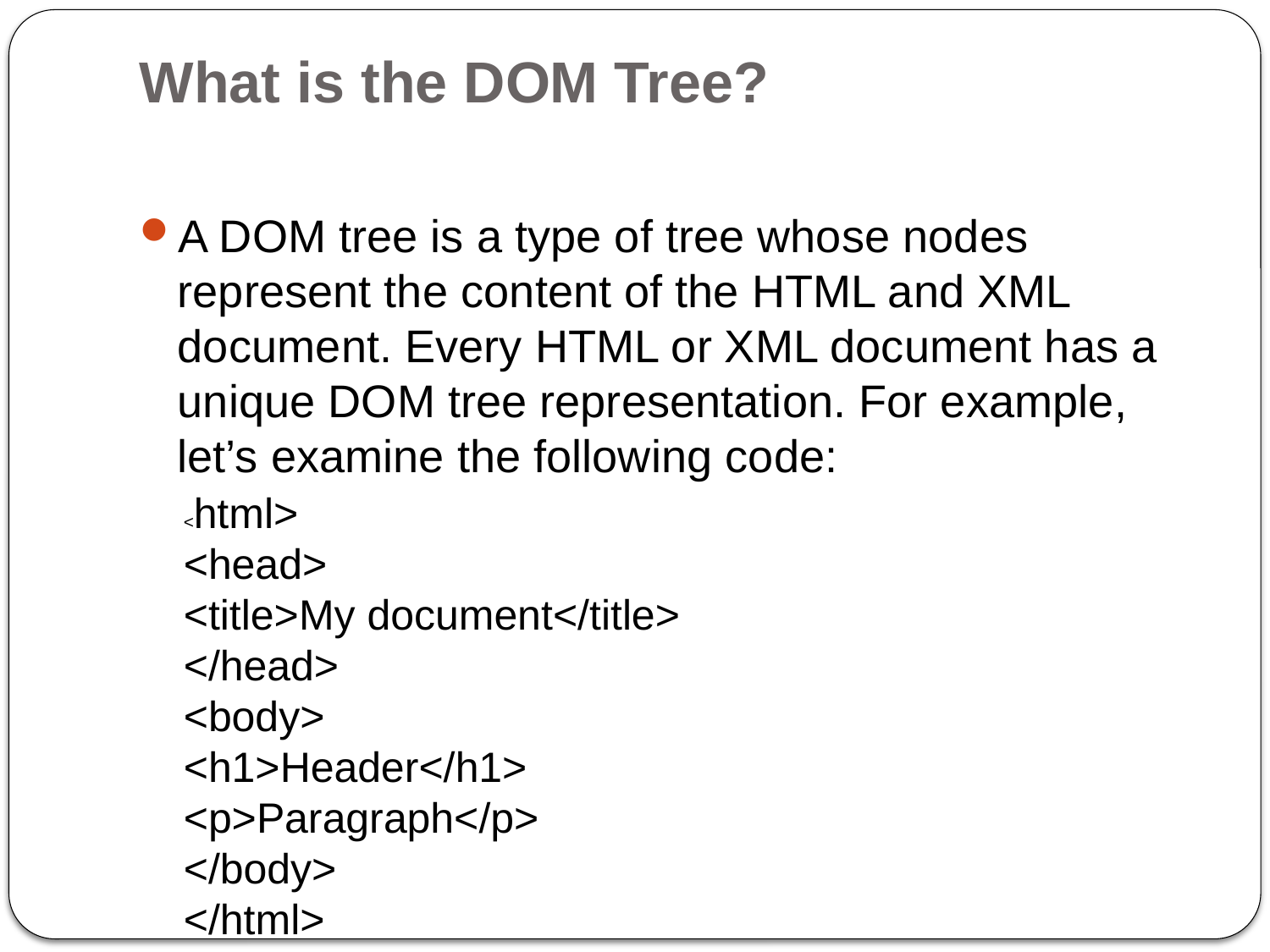

# What is the DOM Tree?
A DOM tree is a type of tree whose nodes represent the content of the HTML and XML document. Every HTML or XML document has a unique DOM tree representation. For example, let’s examine the following code:
<html>
<head>
<title>My document</title>
</head>
<body>
<h1>Header</h1>
<p>Paragraph</p>
</body>
</html>